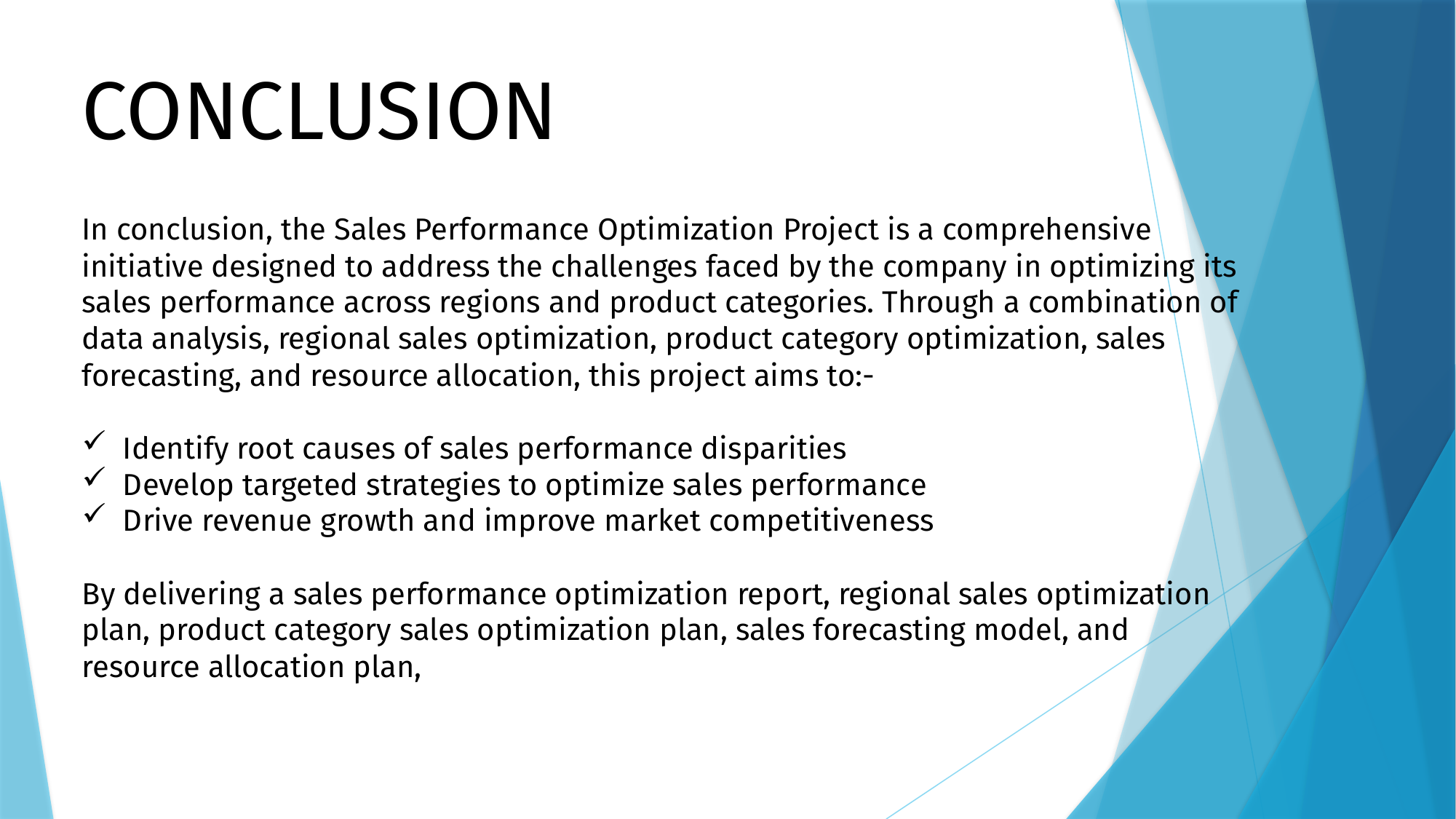

CONCLUSION
In conclusion, the Sales Performance Optimization Project is a comprehensive initiative designed to address the challenges faced by the company in optimizing its sales performance across regions and product categories. Through a combination of data analysis, regional sales optimization, product category optimization, sales forecasting, and resource allocation, this project aims to:-

Identify root causes of sales performance disparities
Develop targeted strategies to optimize sales performance
Drive revenue growth and improve market competitiveness

By delivering a sales performance optimization report, regional sales optimization plan, product category sales optimization plan, sales forecasting model, and resource allocation plan,